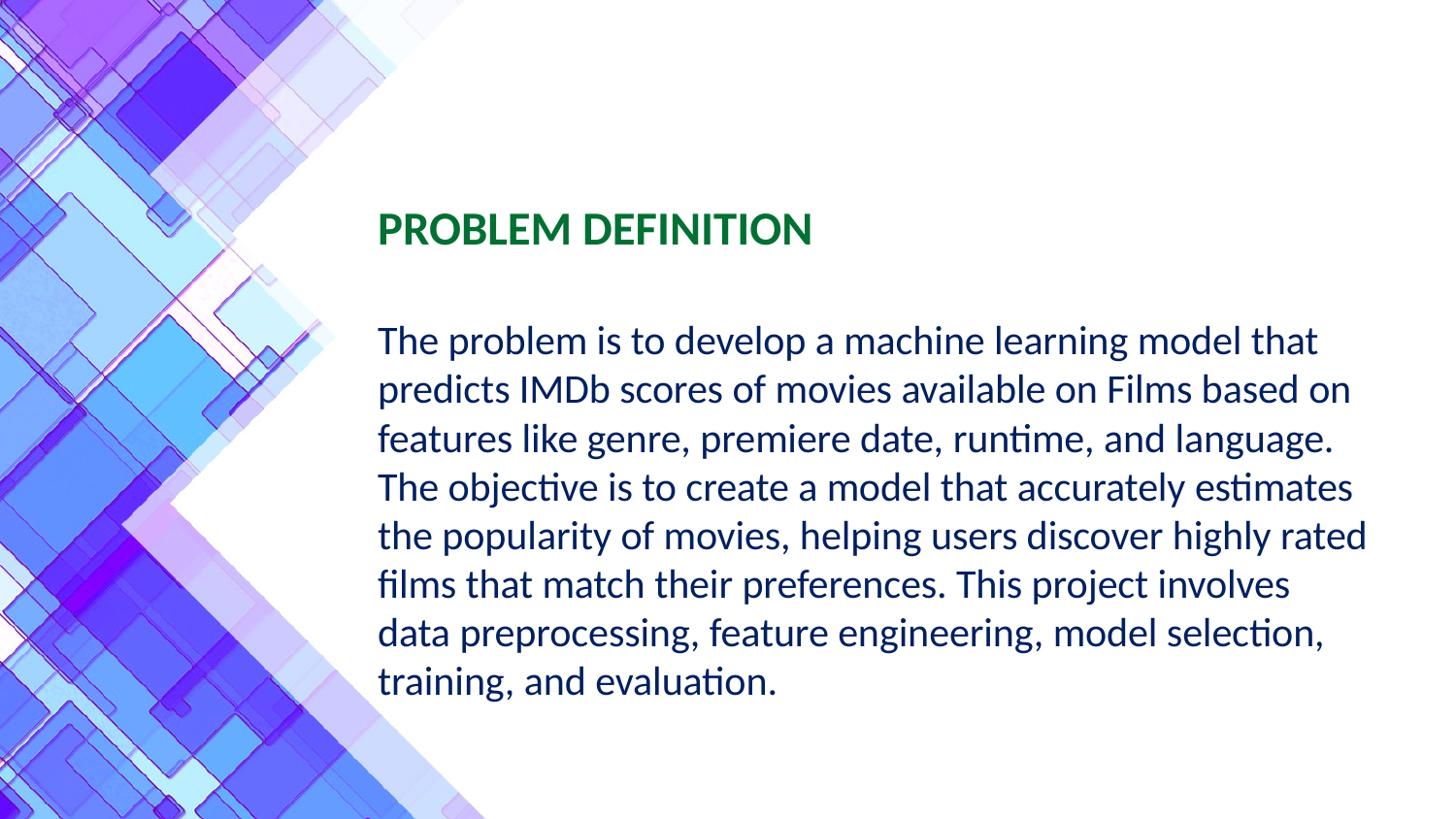

PROBLEM DEFINITION

The problem is to develop a machine learning model that predicts IMDb scores of movies available on Films based on features like genre, premiere date, runtime, and language. The objective is to create a model that accurately estimates the popularity of movies, helping users discover highly rated films that match their preferences. This project involves data preprocessing, feature engineering, model selection, training, and evaluation.